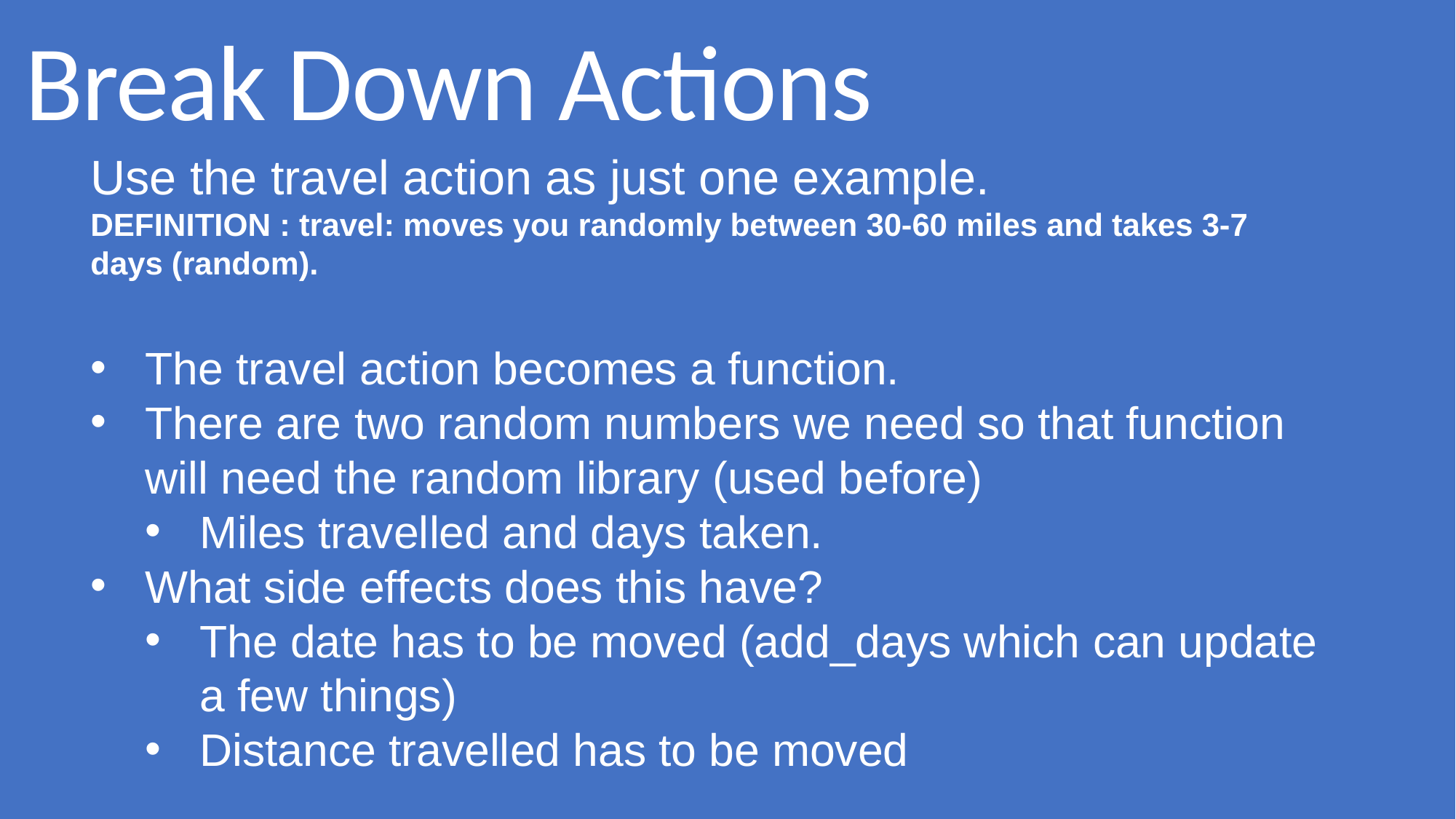

# Break Down Actions
Use the travel action as just one example.
DEFINITION : travel: moves you randomly between 30-60 miles and takes 3-7 days (random).

The travel action becomes a function.
There are two random numbers we need so that function will need the random library (used before)
Miles travelled and days taken.
What side effects does this have?
The date has to be moved (add_days which can update a few things)
Distance travelled has to be moved